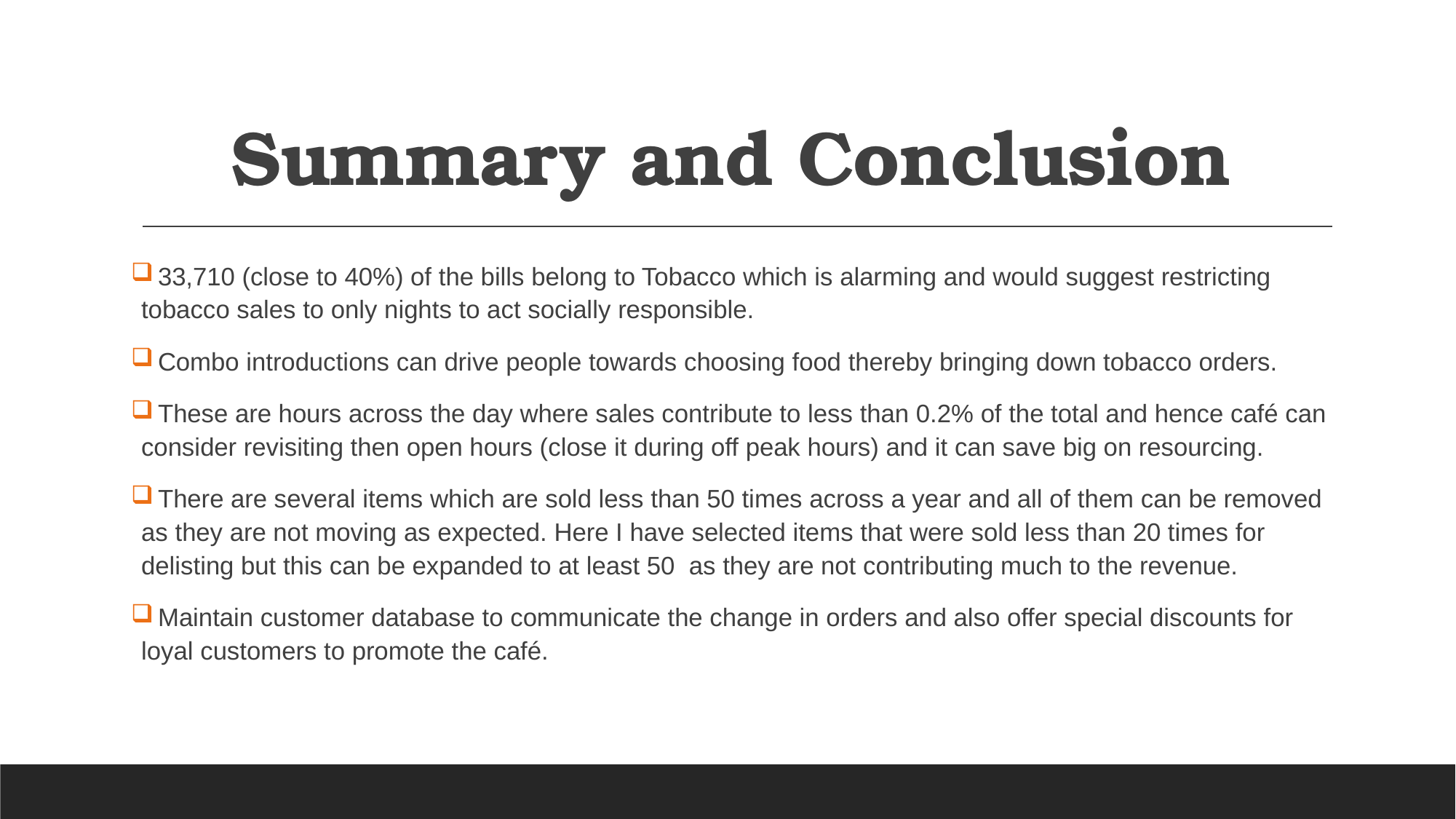

# Summary and Conclusion
 33,710 (close to 40%) of the bills belong to Tobacco which is alarming and would suggest restricting tobacco sales to only nights to act socially responsible.
 Combo introductions can drive people towards choosing food thereby bringing down tobacco orders.
 These are hours across the day where sales contribute to less than 0.2% of the total and hence café can consider revisiting then open hours (close it during off peak hours) and it can save big on resourcing.
 There are several items which are sold less than 50 times across a year and all of them can be removed as they are not moving as expected. Here I have selected items that were sold less than 20 times for delisting but this can be expanded to at least 50  as they are not contributing much to the revenue.
 Maintain customer database to communicate the change in orders and also offer special discounts for loyal customers to promote the café.